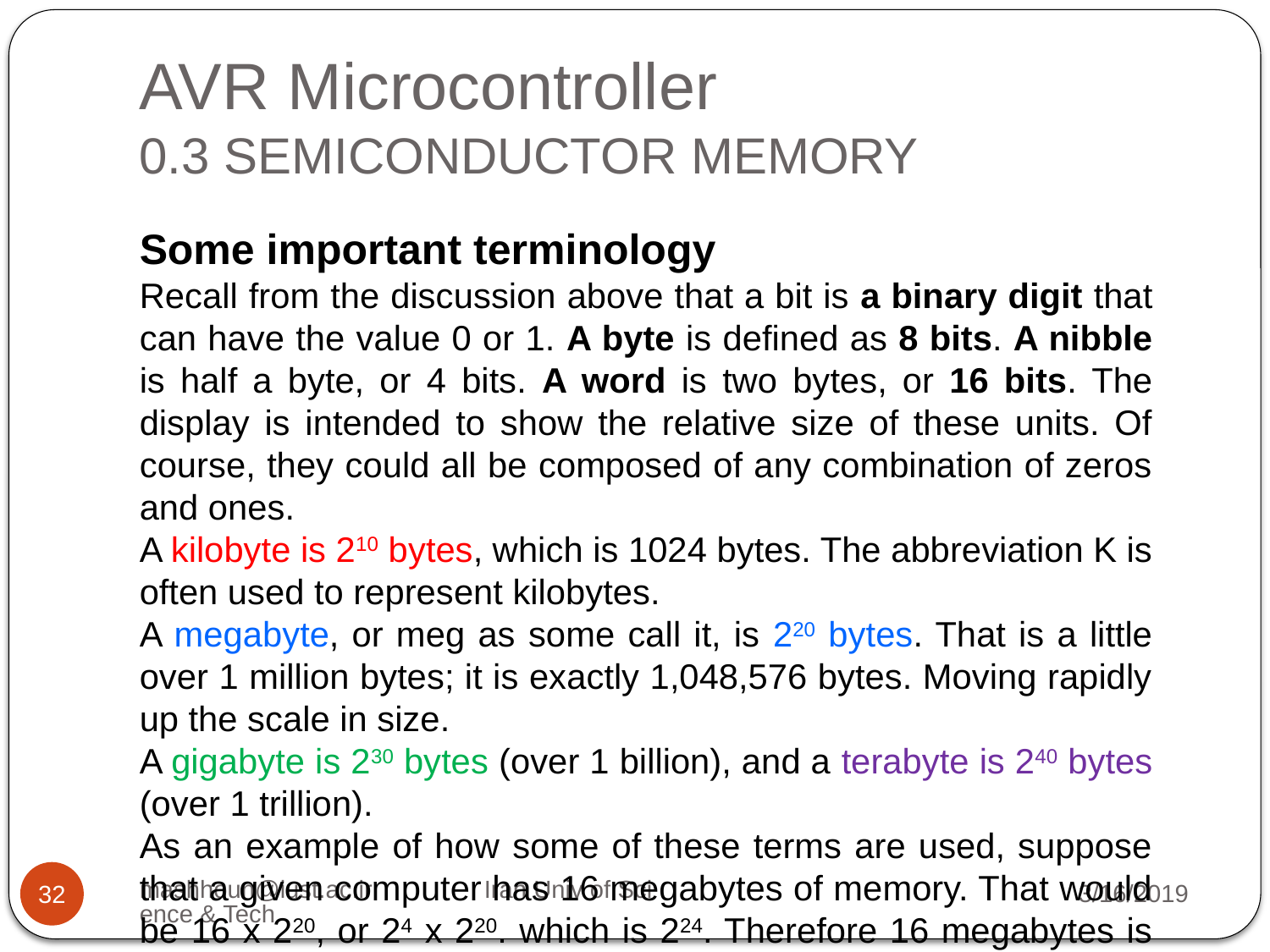

# AVR Microcontroller 0.3 SEMICONDUCTOR MEMORY
Some important terminology
Recall from the discussion above that a bit is a binary digit that can have the value 0 or 1. A byte is defined as 8 bits. A nibble is half a byte, or 4 bits. A word is two bytes, or 16 bits. The display is intended to show the relative size of these units. Of course, they could all be composed of any combination of zeros and ones.
A kilobyte is 210 bytes, which is 1024 bytes. The abbreviation K is often used to represent kilobytes.
A megabyte, or meg as some call it, is 220 bytes. That is a little over 1 million bytes; it is exactly 1,048,576 bytes. Moving rapidly up the scale in size.
A gigabyte is 230 bytes (over 1 billion), and a terabyte is 240 bytes (over 1 trillion).
As an example of how some of these terms are used, suppose that a given computer has 16 megabytes of memory. That would be 16 x 220, or 24 x 220. which is 224. Therefore 16 megabytes is 224 bytes.

mashhoun@iust.ac.ir                Iran Univ of Science & Tech
3/16/2019
32